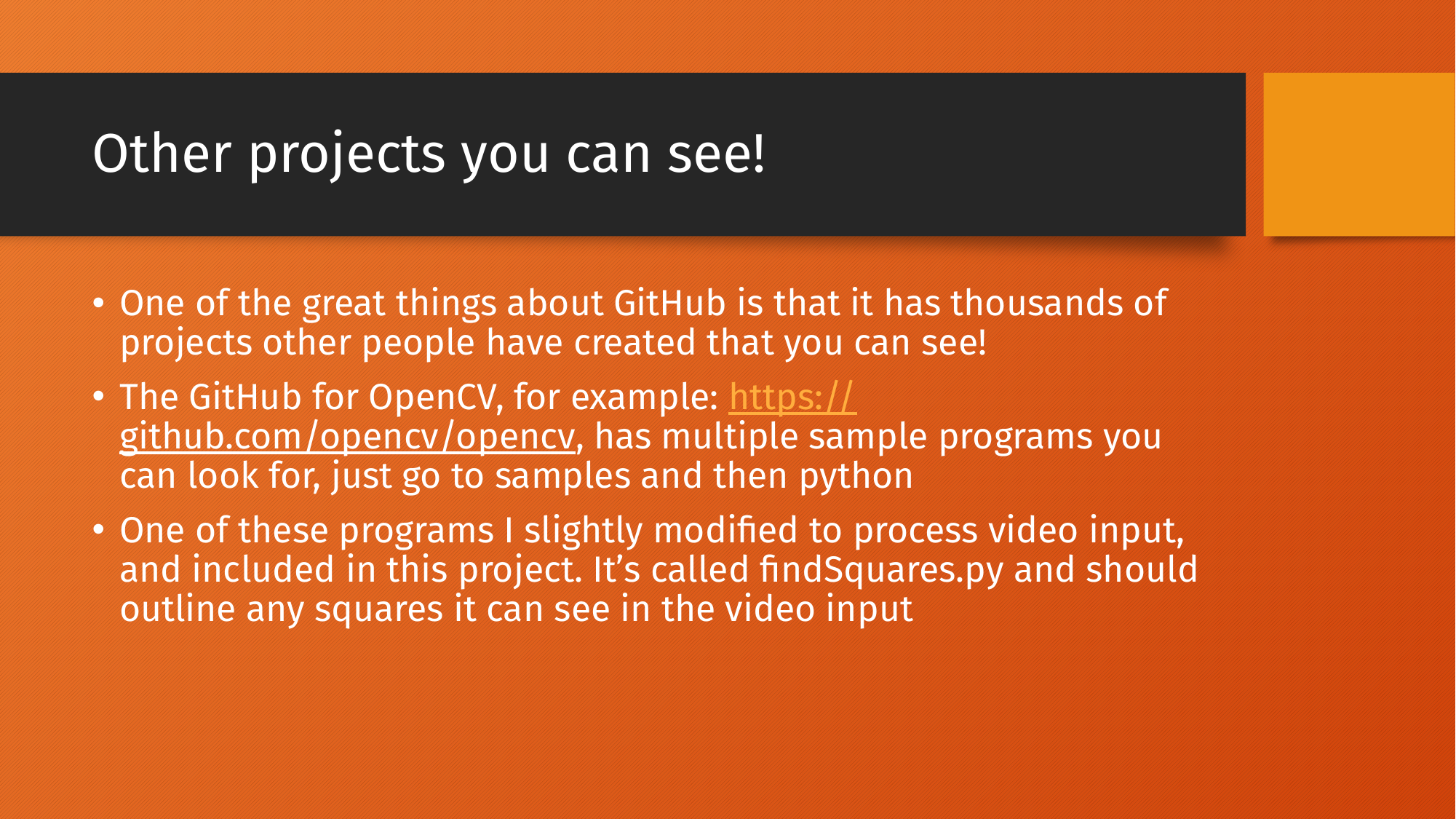

# Other projects you can see!
One of the great things about GitHub is that it has thousands of projects other people have created that you can see!
The GitHub for OpenCV, for example: https://github.com/opencv/opencv, has multiple sample programs you can look for, just go to samples and then python
One of these programs I slightly modified to process video input, and included in this project. It’s called findSquares.py and should outline any squares it can see in the video input